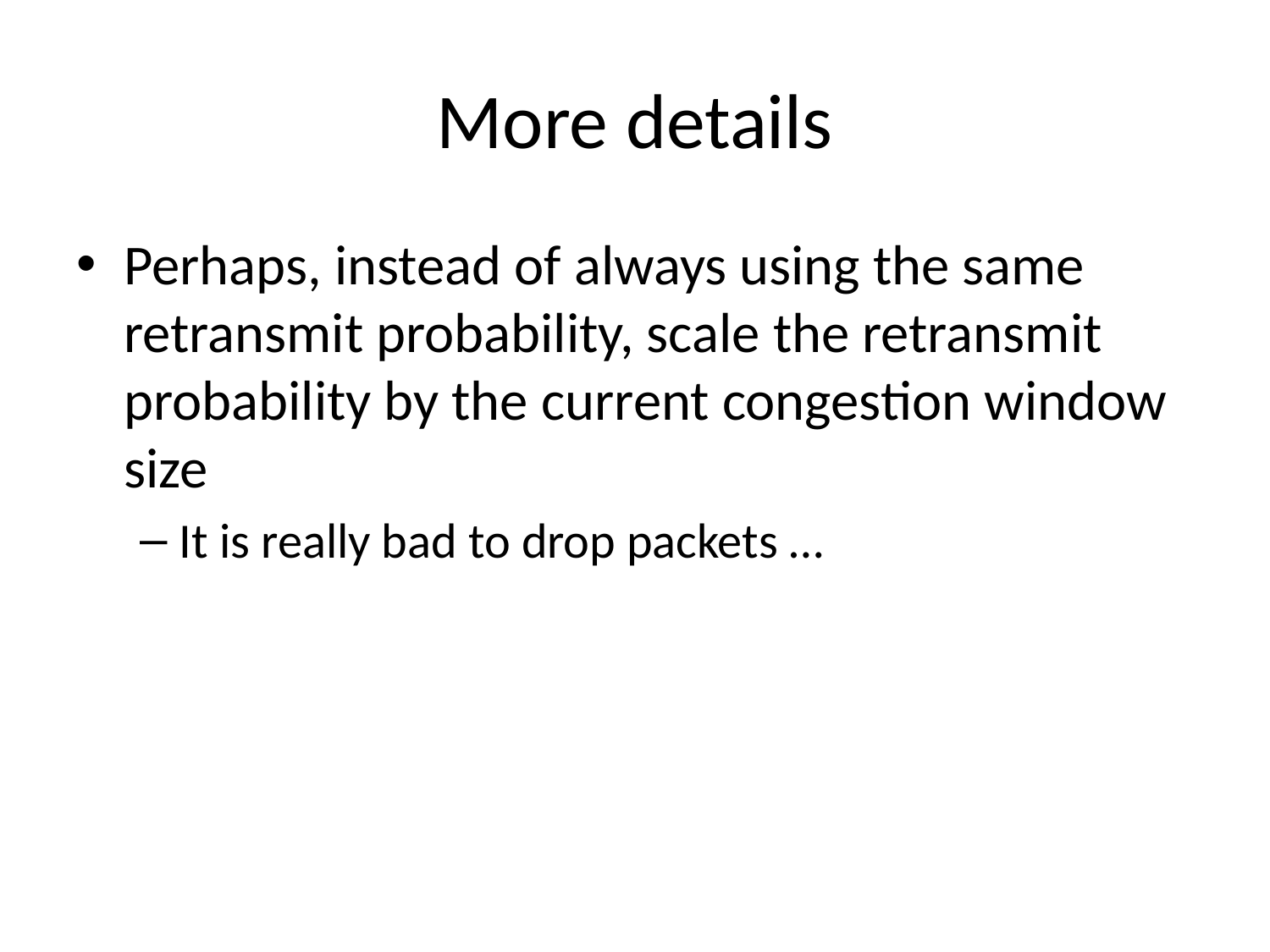

# More details
Perhaps, instead of always using the same retransmit probability, scale the retransmit probability by the current congestion window size
It is really bad to drop packets …